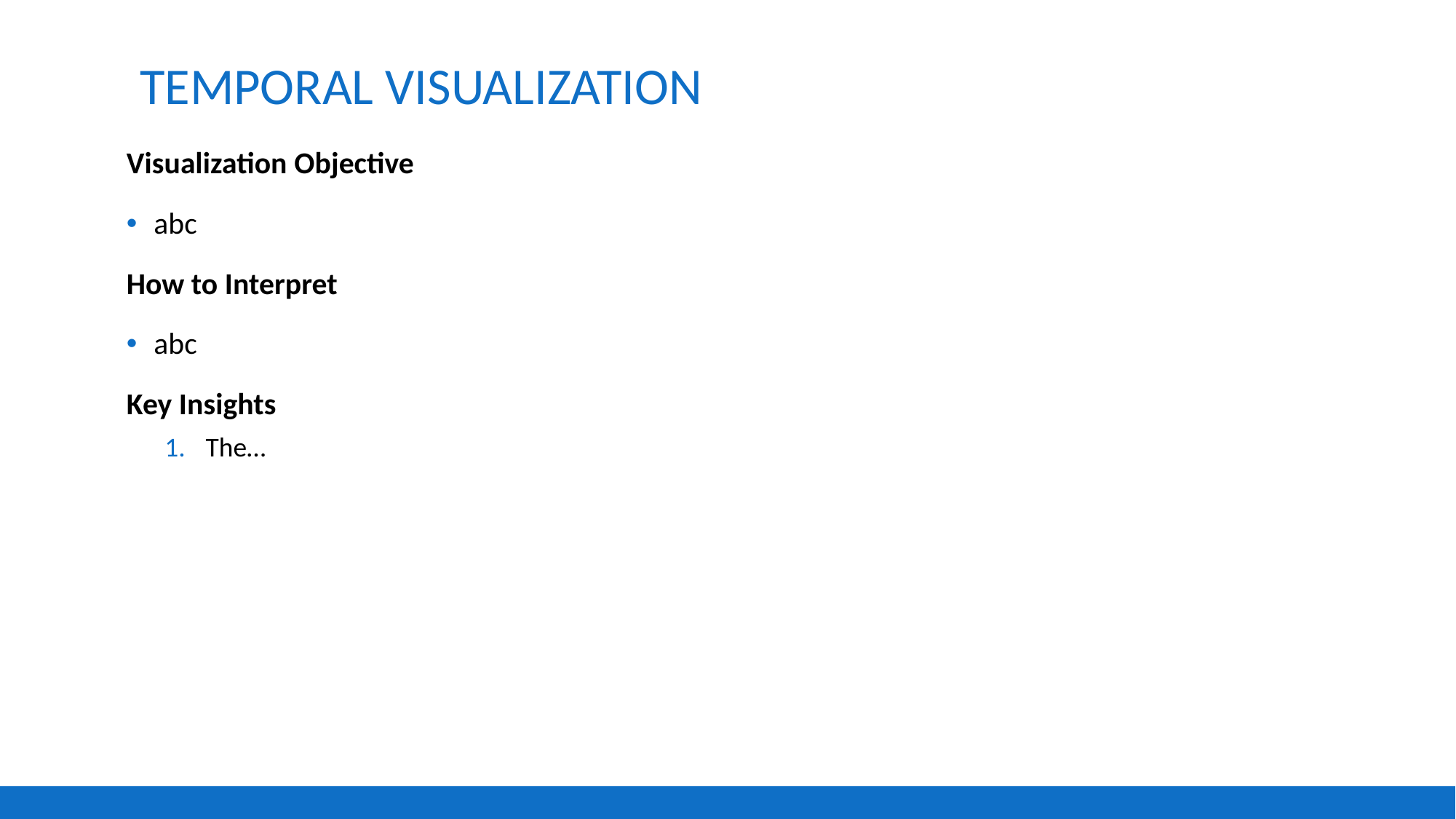

# Temporal Visualization
Visualization Objective
abc
How to Interpret
abc
Key Insights
The…